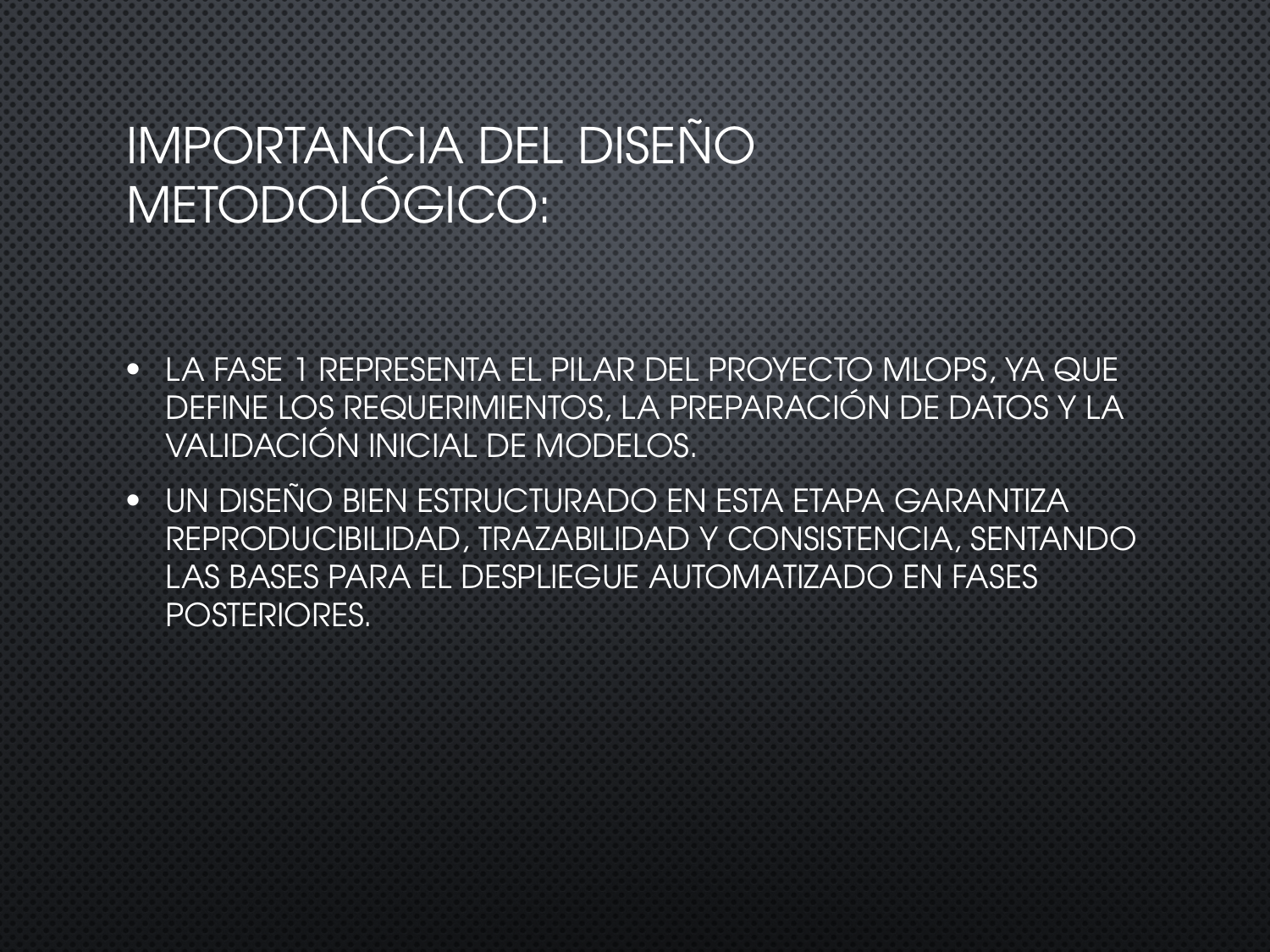

# Importancia del diseño metodológico:
La Fase 1 representa el pilar del proyecto MLOps, ya que define los requerimientos, la preparación de datos y la validación inicial de modelos.
Un diseño bien estructurado en esta etapa garantiza reproducibilidad, trazabilidad y consistencia, sentando las bases para el despliegue automatizado en fases posteriores.